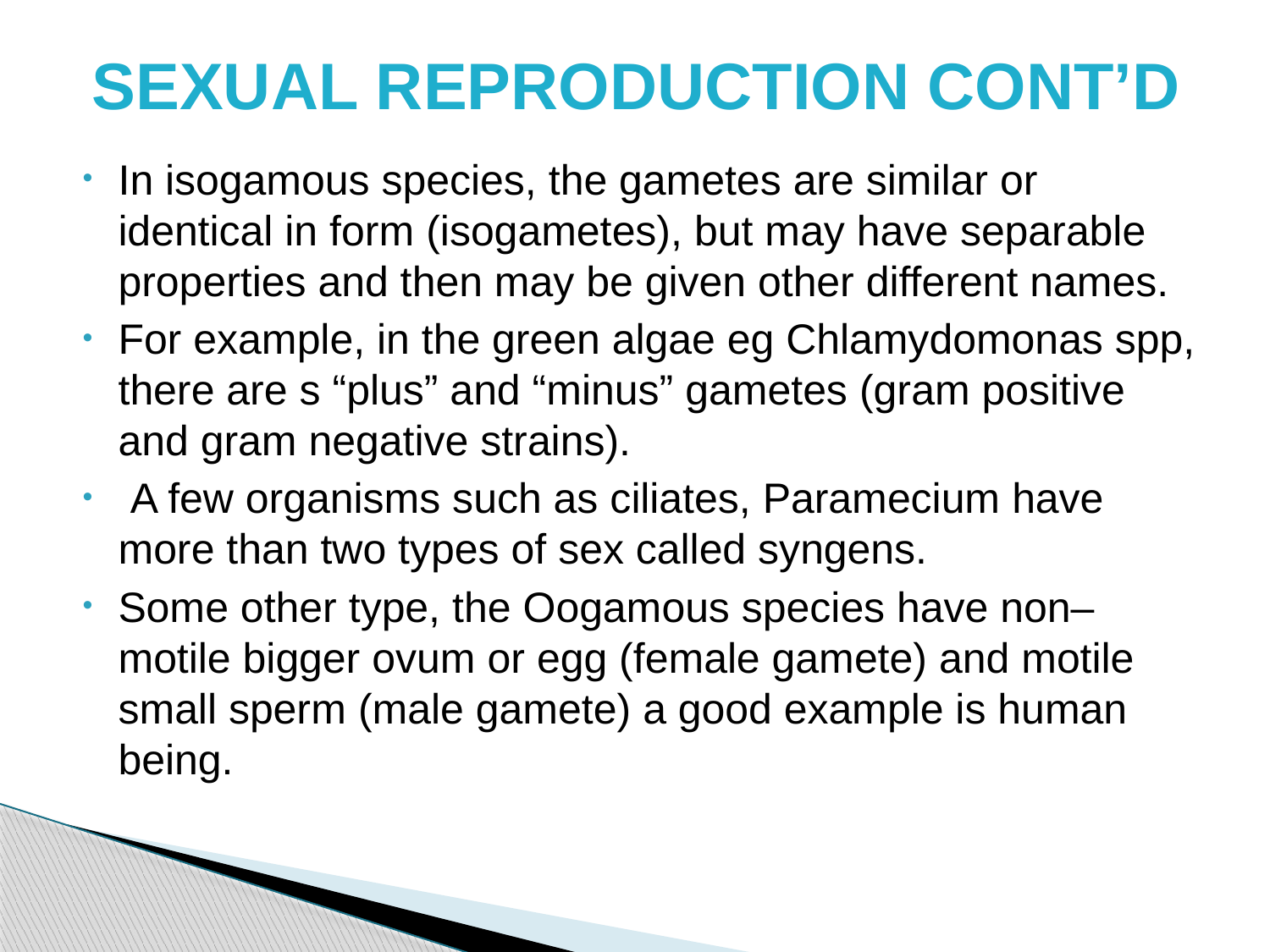

# SEXUAL REPRODUCTION CONT’D
In isogamous species, the gametes are similar or identical in form (isogametes), but may have separable properties and then may be given other different names.
For example, in the green algae eg Chlamydomonas spp, there are s “plus” and “minus” gametes (gram positive and gram negative strains).
 A few organisms such as ciliates, Paramecium have more than two types of sex called syngens.
Some other type, the Oogamous species have non–motile bigger ovum or egg (female gamete) and motile small sperm (male gamete) a good example is human being.